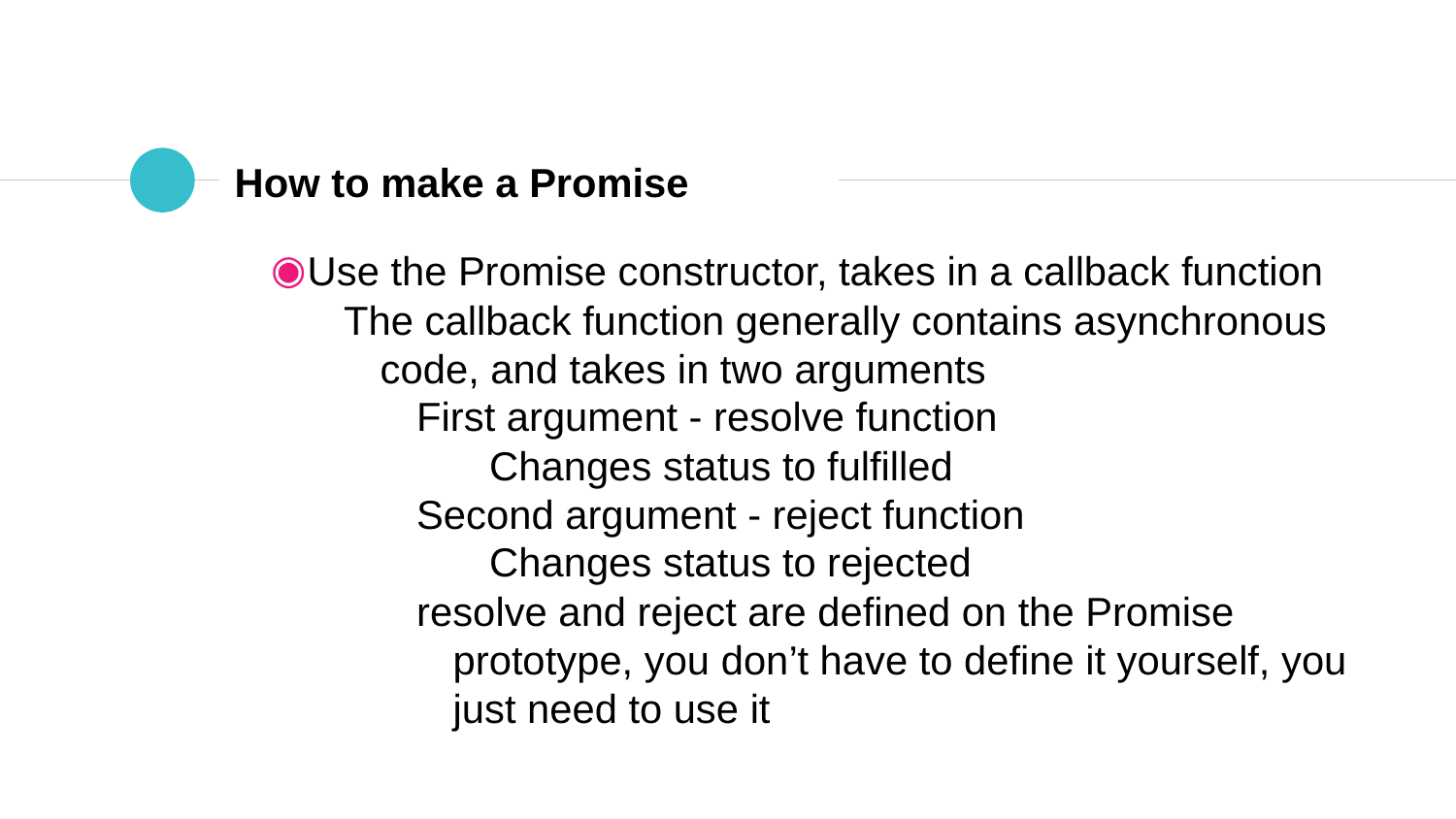

# How to make a Promise
Use the Promise constructor, takes in a callback function
The callback function generally contains asynchronous code, and takes in two arguments
First argument - resolve function
Changes status to fulfilled
Second argument - reject function
Changes status to rejected
resolve and reject are defined on the Promise prototype, you don’t have to define it yourself, you just need to use it